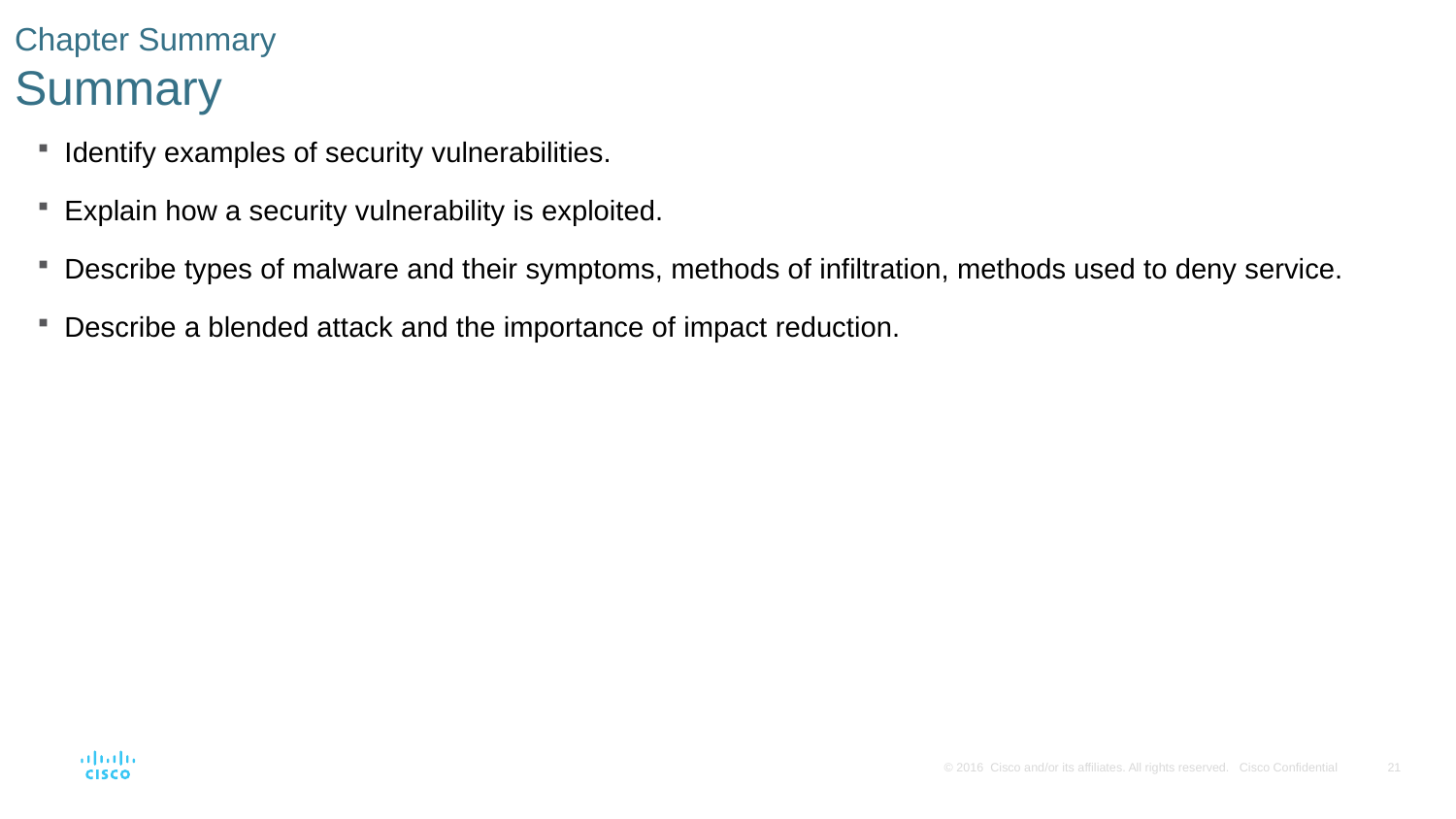

# Chapter Summary Summary
Identify examples of security vulnerabilities.
Explain how a security vulnerability is exploited.
Describe types of malware and their symptoms, methods of infiltration, methods used to deny service.
Describe a blended attack and the importance of impact reduction.